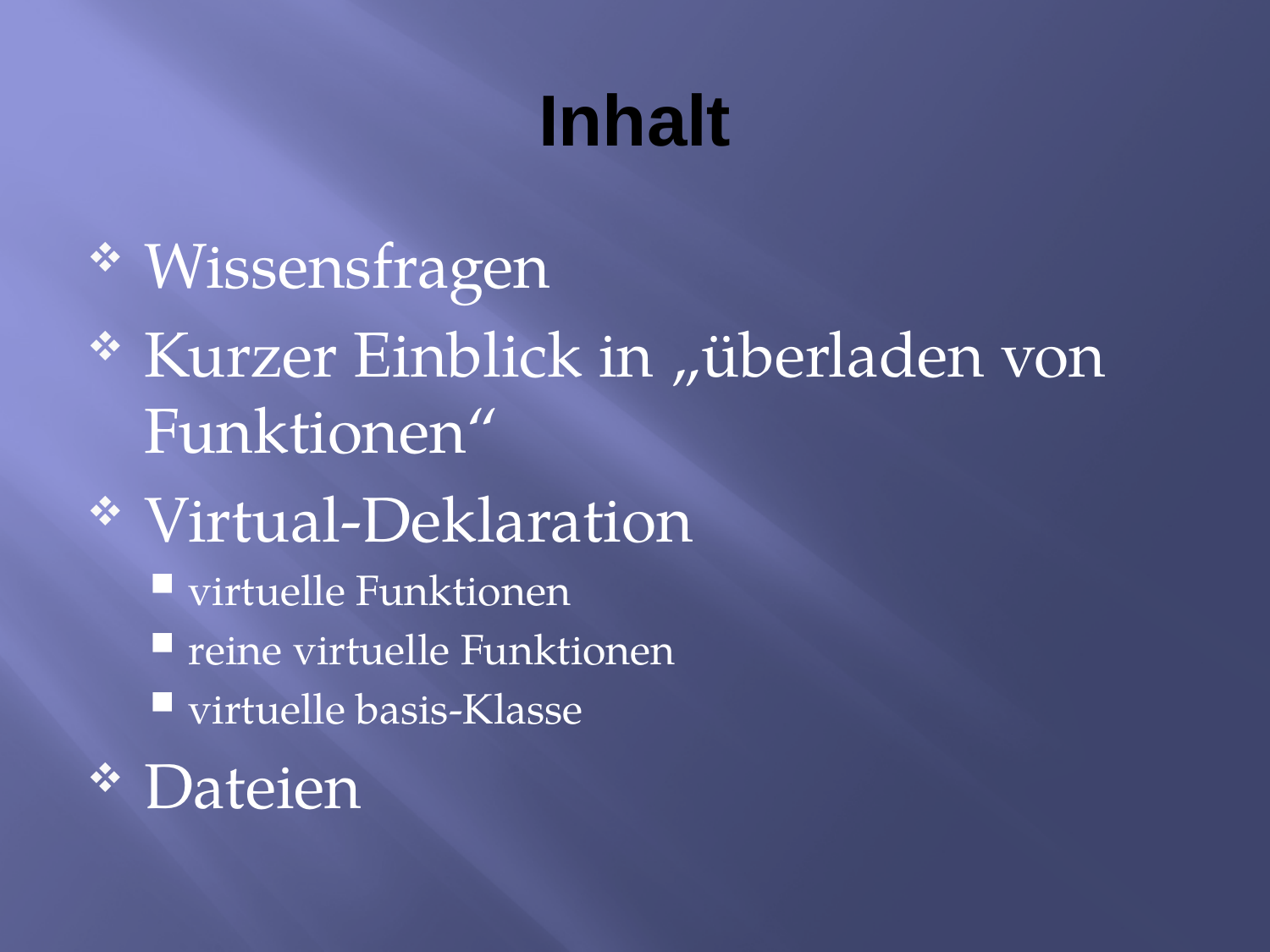

# Inhalt
Wissensfragen
Kurzer Einblick in „überladen von Funktionen“
Virtual-Deklaration
virtuelle Funktionen
reine virtuelle Funktionen
virtuelle basis-Klasse
Dateien